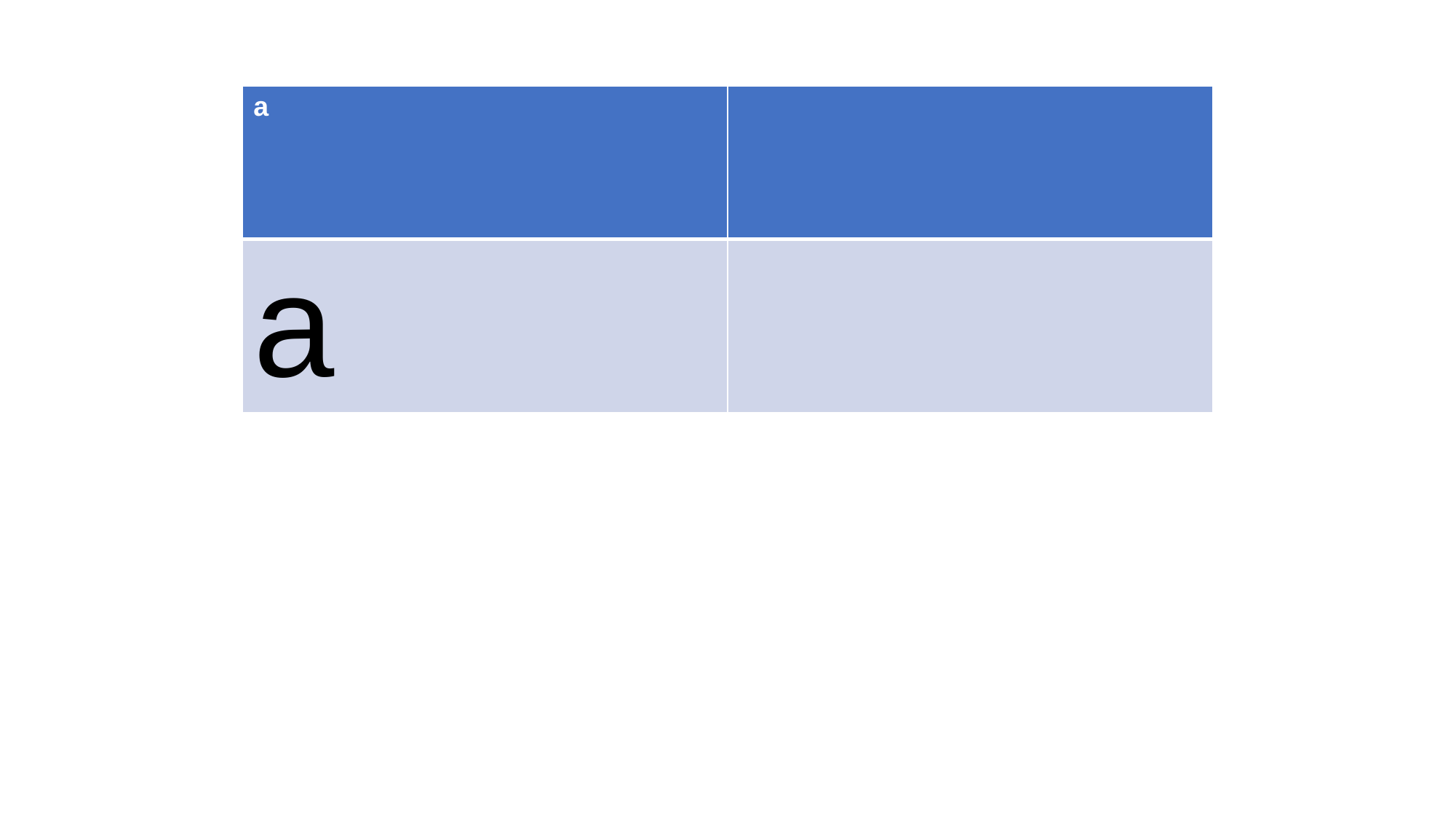

| a |  |
| --- | --- |
| a |  |